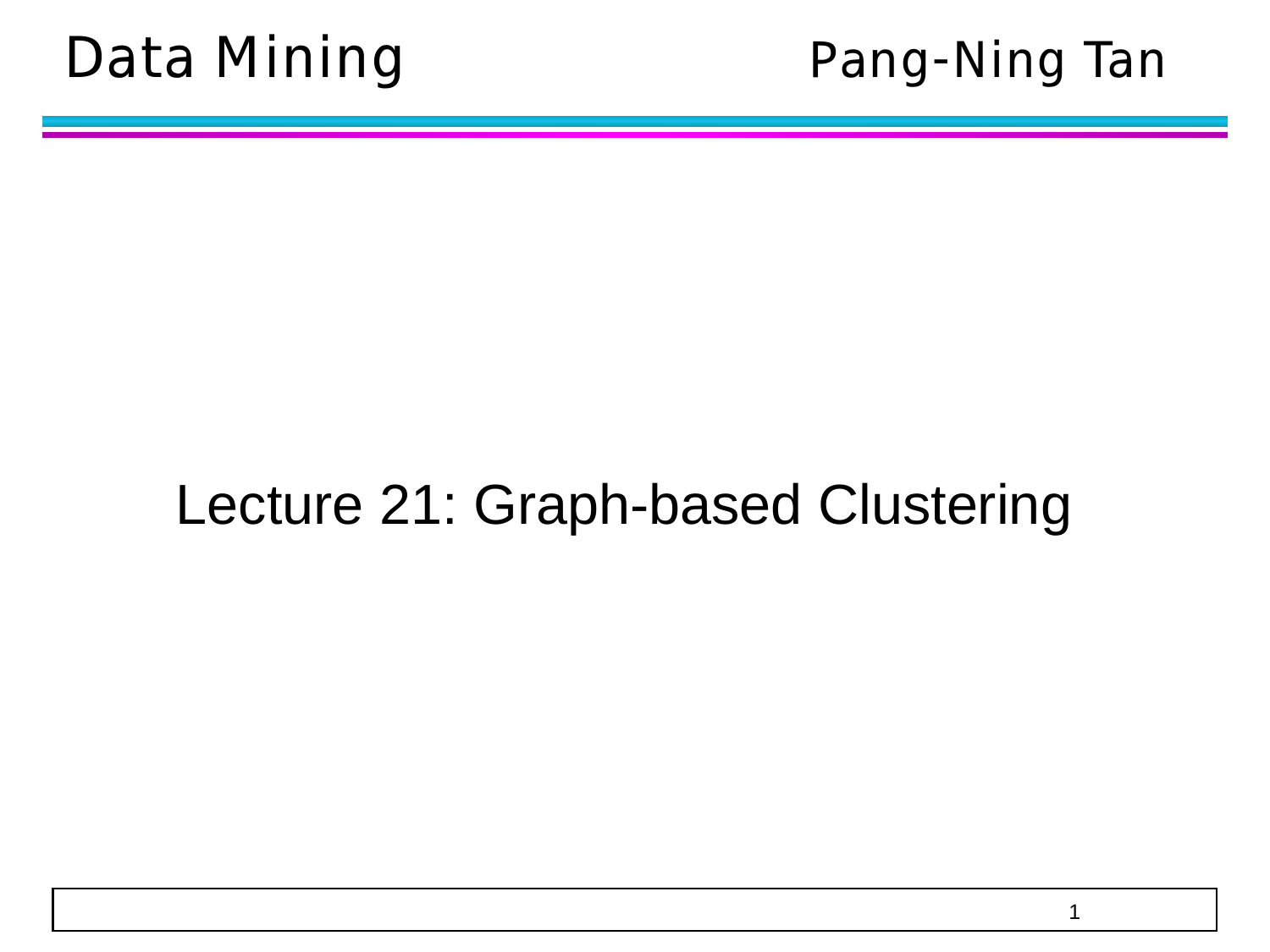

# Data Mining	                      Pang-Ning Tan
Lecture 21: Graph-based Clustering